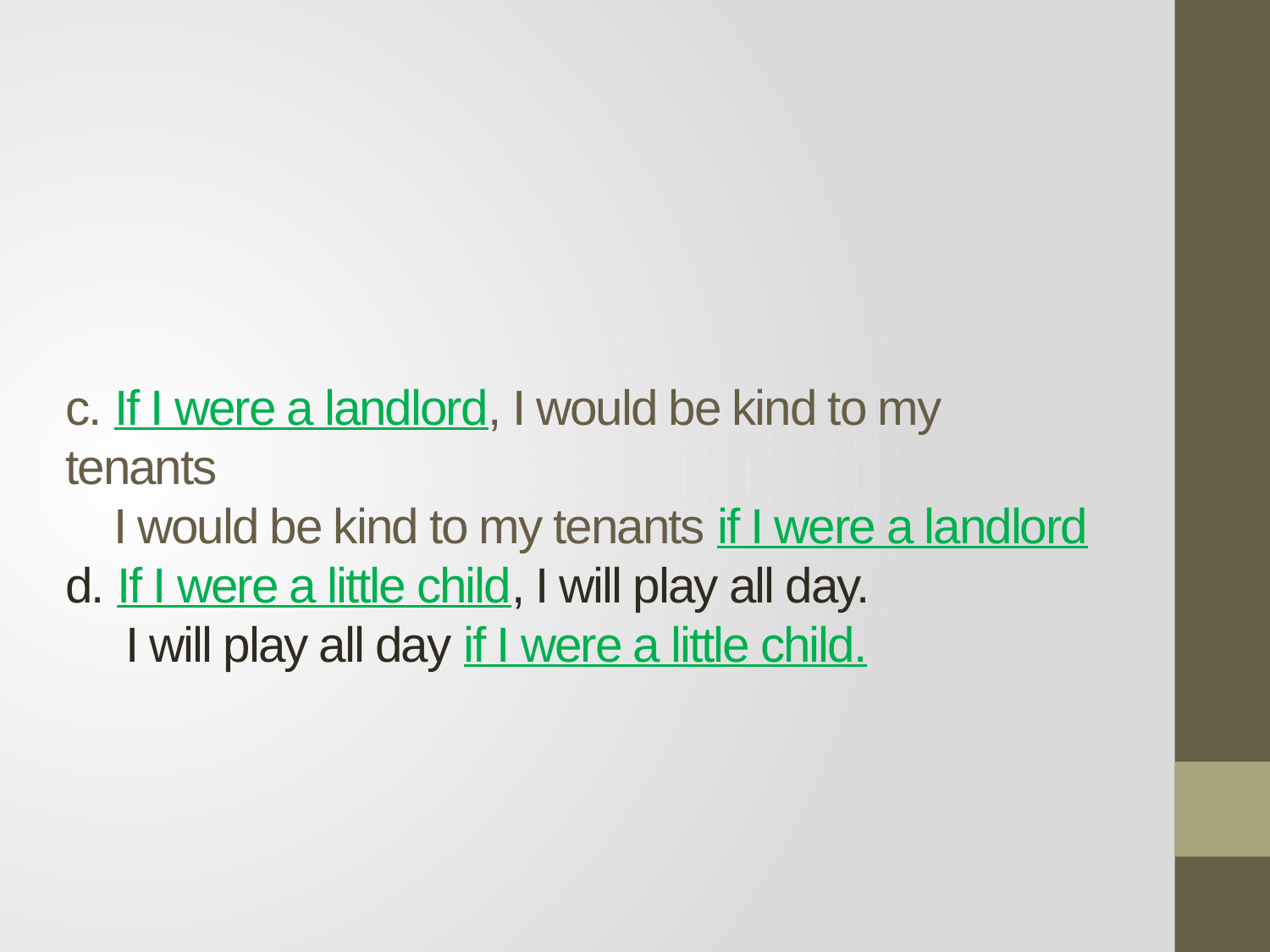

# c. If I were a landlord, I would be kind to my tenants I would be kind to my tenants if I were a landlord d. If I were a little child, I will play all day. I will play all day if I were a little child.